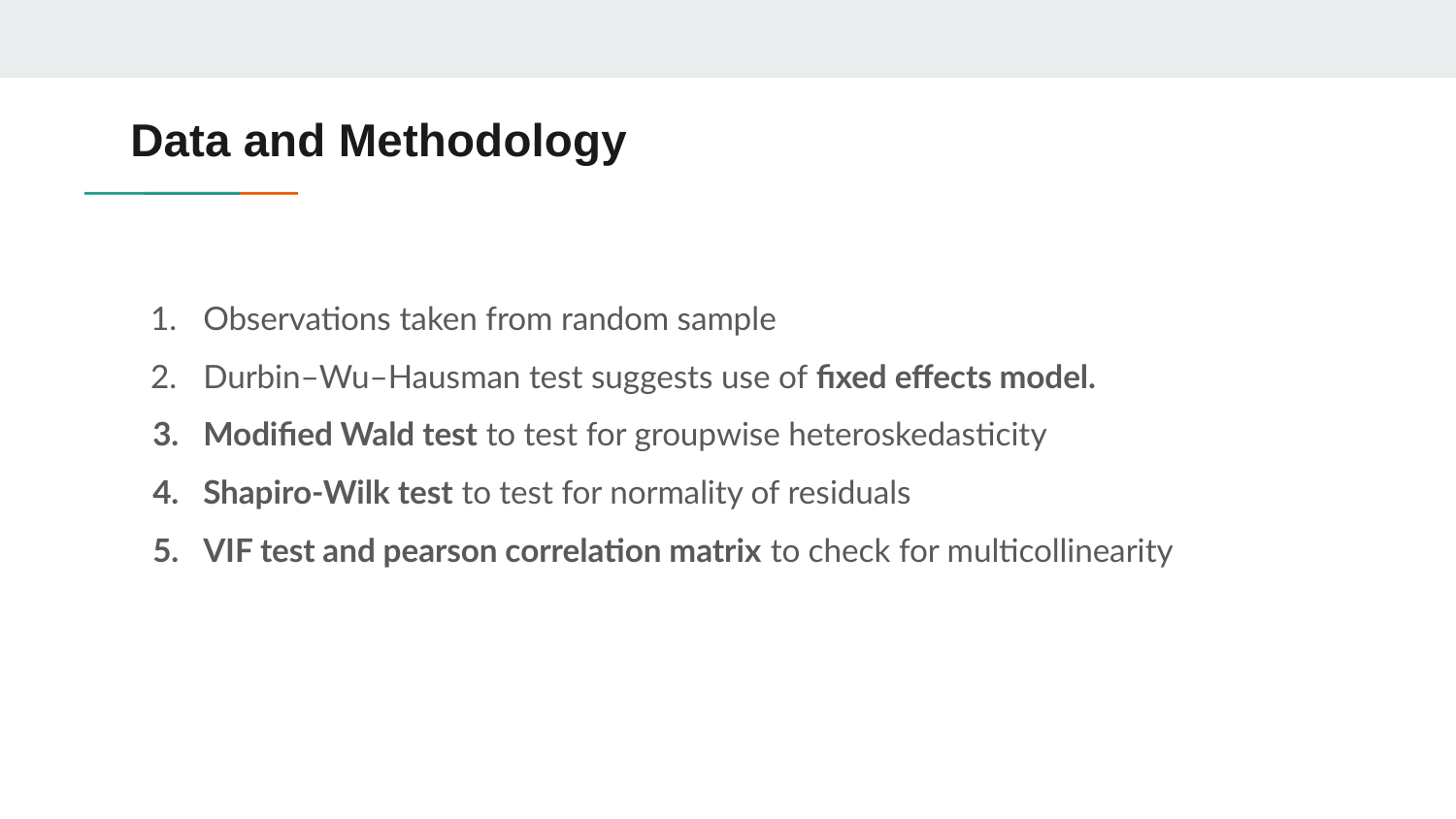

# Data and Methodology
Observations taken from random sample
Durbin–Wu–Hausman test suggests use of fixed effects model.
Modified Wald test to test for groupwise heteroskedasticity
Shapiro-Wilk test to test for normality of residuals
VIF test and pearson correlation matrix to check for multicollinearity